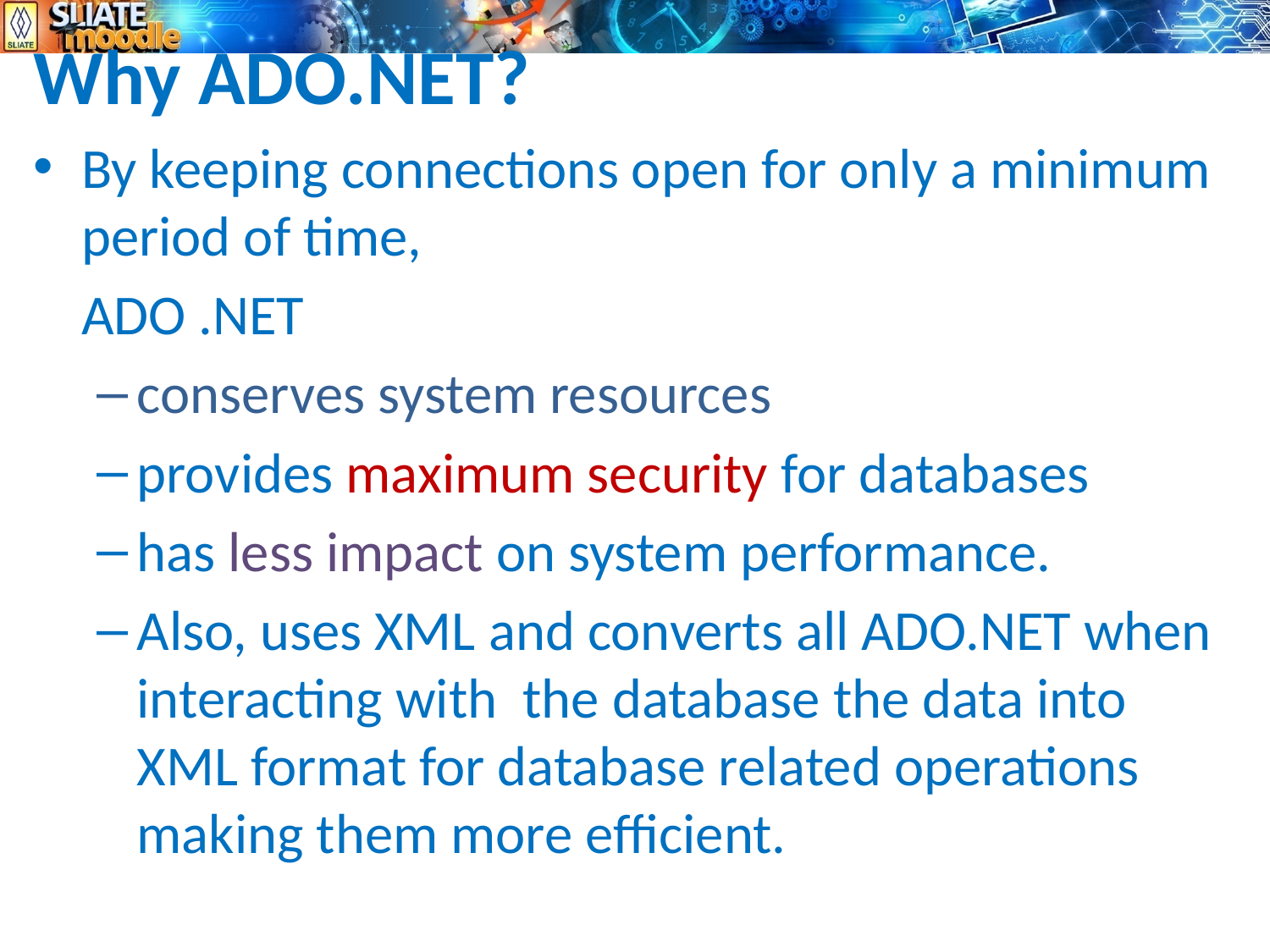

Why ADO.NET?
By keeping connections open for only a minimum period of time,
	ADO .NET
conserves system resources
provides maximum security for databases
has less impact on system performance.
Also, uses XML and converts all ADO.NET when interacting with  the database the data into XML format for database related operations making them more efficient.

5